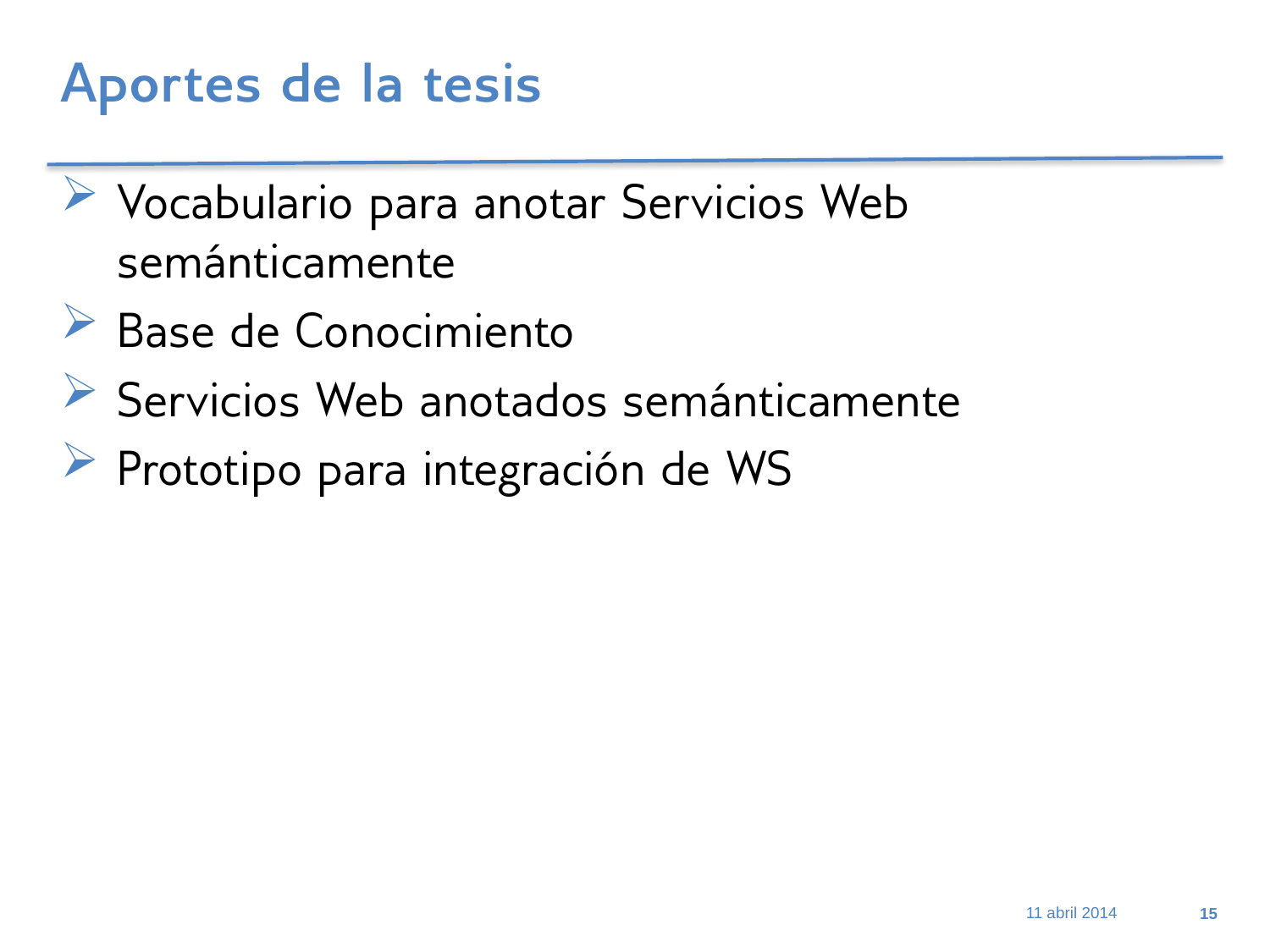

# Aportes de la tesis
Vocabulario para anotar Servicios Web semánticamente
Base de Conocimiento
Servicios Web anotados semánticamente
Prototipo para integración de WS

15